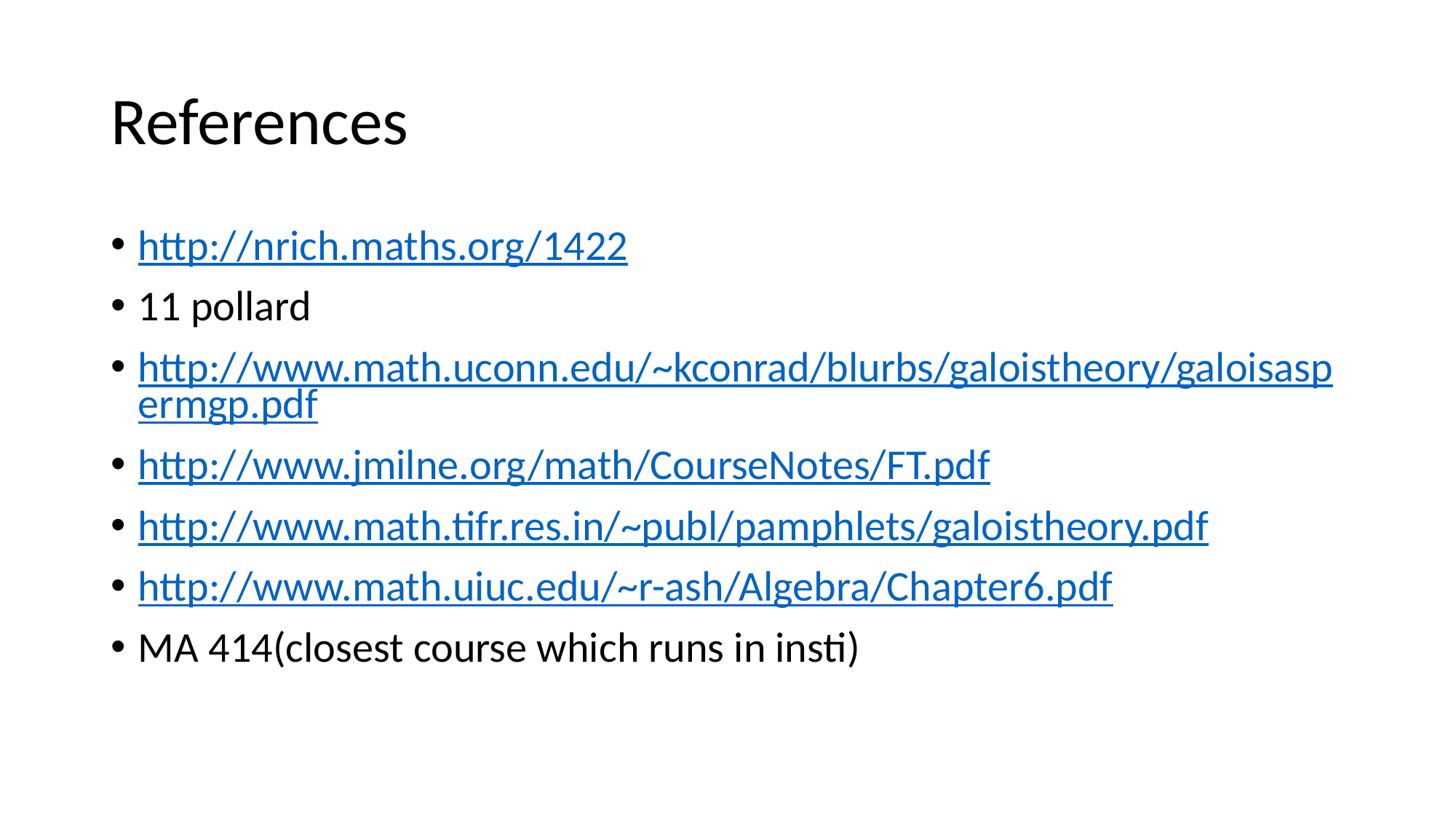

# References
http://nrich.maths.org/1422
11 pollard
http://www.math.uconn.edu/~kconrad/blurbs/galoistheory/galoisaspermgp.pdf
http://www.jmilne.org/math/CourseNotes/FT.pdf
http://www.math.tifr.res.in/~publ/pamphlets/galoistheory.pdf
http://www.math.uiuc.edu/~r-ash/Algebra/Chapter6.pdf
MA 414(closest course which runs in insti)